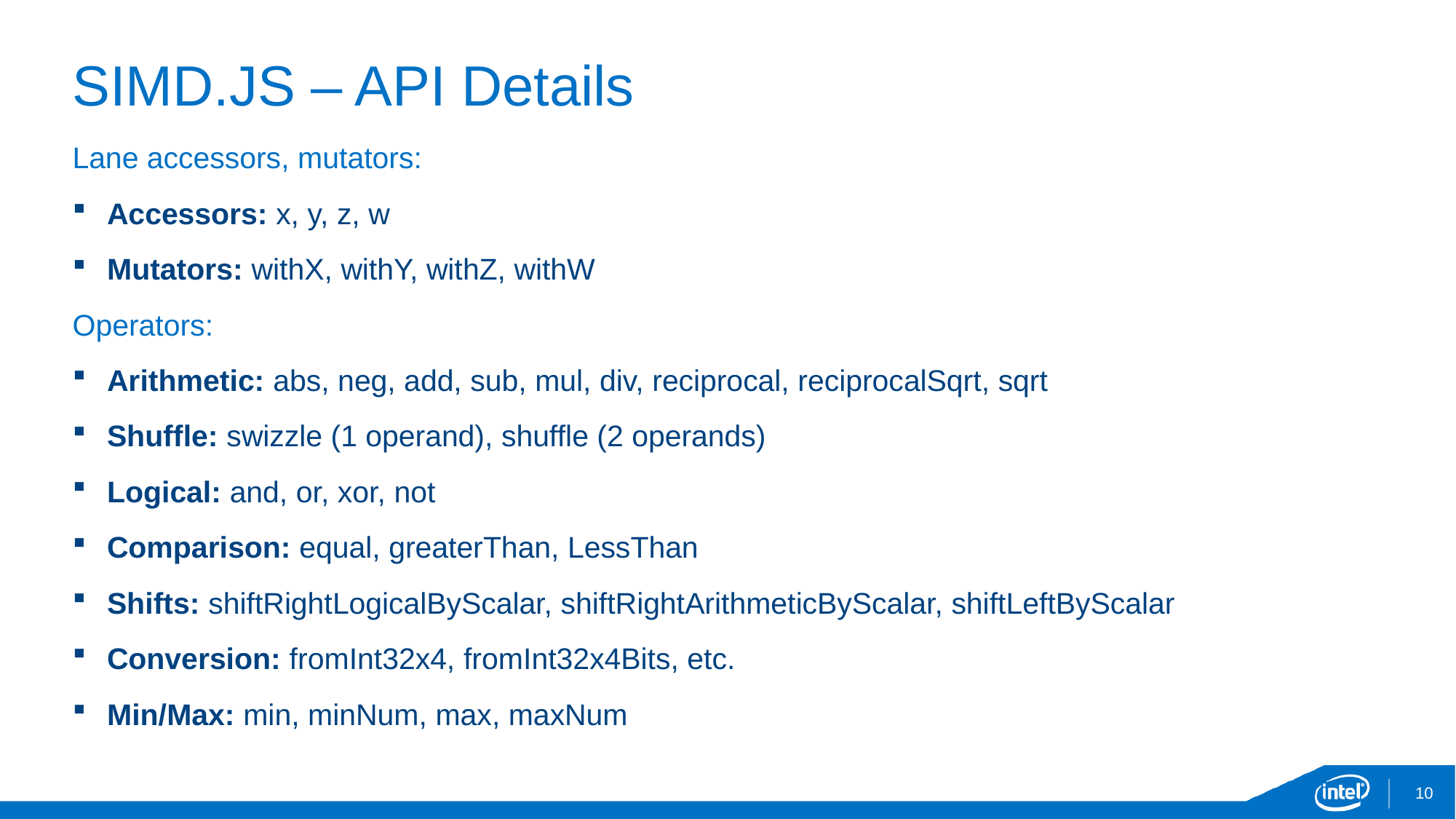

# SIMD.JS – API Details
Lane accessors, mutators:
Accessors: x, y, z, w
Mutators: withX, withY, withZ, withW
Operators:
Arithmetic: abs, neg, add, sub, mul, div, reciprocal, reciprocalSqrt, sqrt
Shuffle: swizzle (1 operand), shuffle (2 operands)
Logical: and, or, xor, not
Comparison: equal, greaterThan, LessThan
Shifts: shiftRightLogicalByScalar, shiftRightArithmeticByScalar, shiftLeftByScalar
Conversion: fromInt32x4, fromInt32x4Bits, etc.
Min/Max: min, minNum, max, maxNum

10